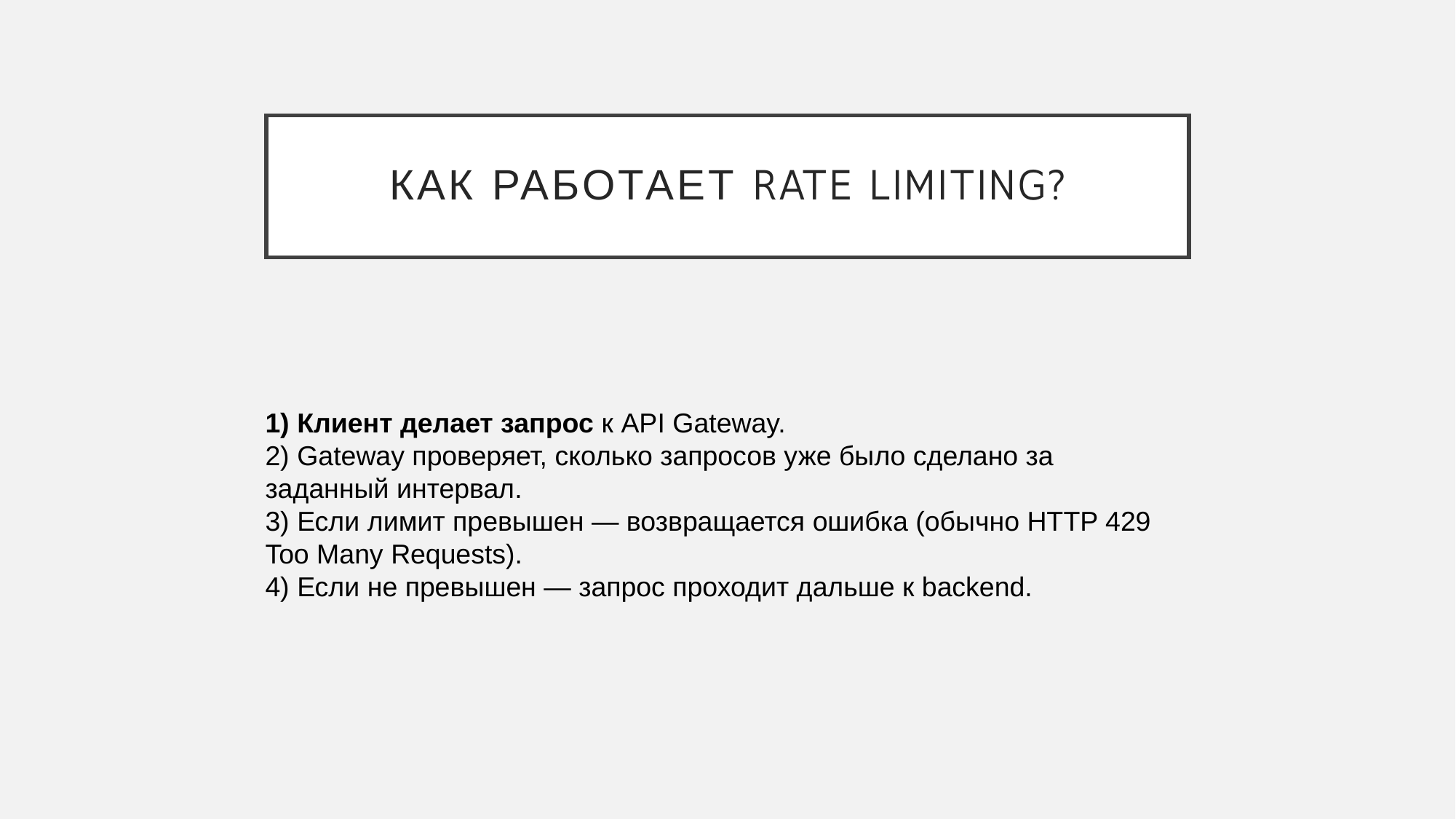

# Как работает Rate Limiting?
1) Клиент делает запрос к API Gateway.
2) Gateway проверяет, сколько запросов уже было сделано за заданный интервал.
3) Если лимит превышен — возвращается ошибка (обычно HTTP 429 Too Many Requests).
4) Если не превышен — запрос проходит дальше к backend.